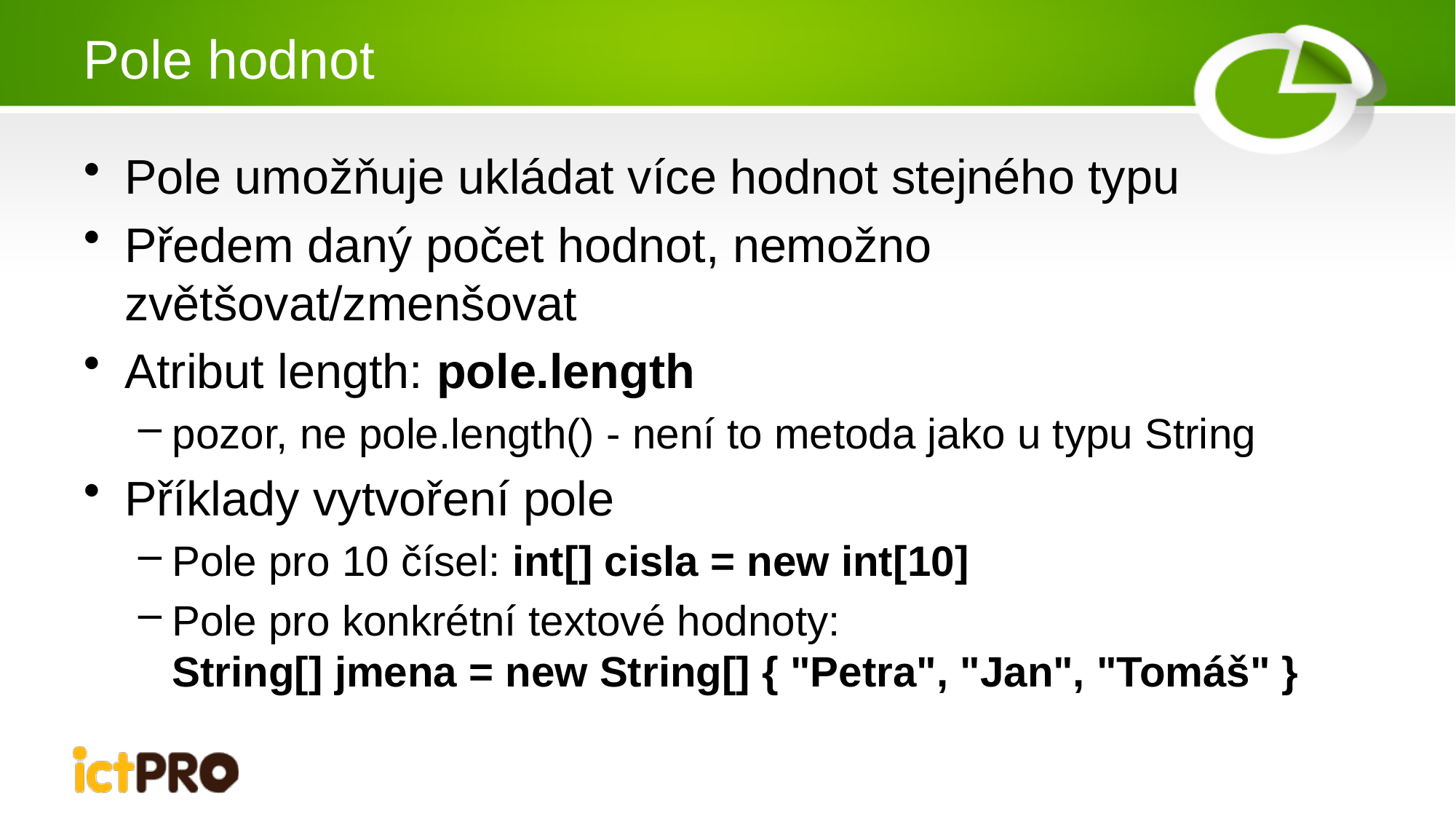

# Pole hodnot
Pole umožňuje ukládat více hodnot stejného typu
Předem daný počet hodnot, nemožno zvětšovat/zmenšovat
Atribut length: pole.length
pozor, ne pole.length() - není to metoda jako u typu String
Příklady vytvoření pole
Pole pro 10 čísel: int[] cisla = new int[10]
Pole pro konkrétní textové hodnoty:
String[] jmena = new String[] { "Petra", "Jan", "Tomáš" }